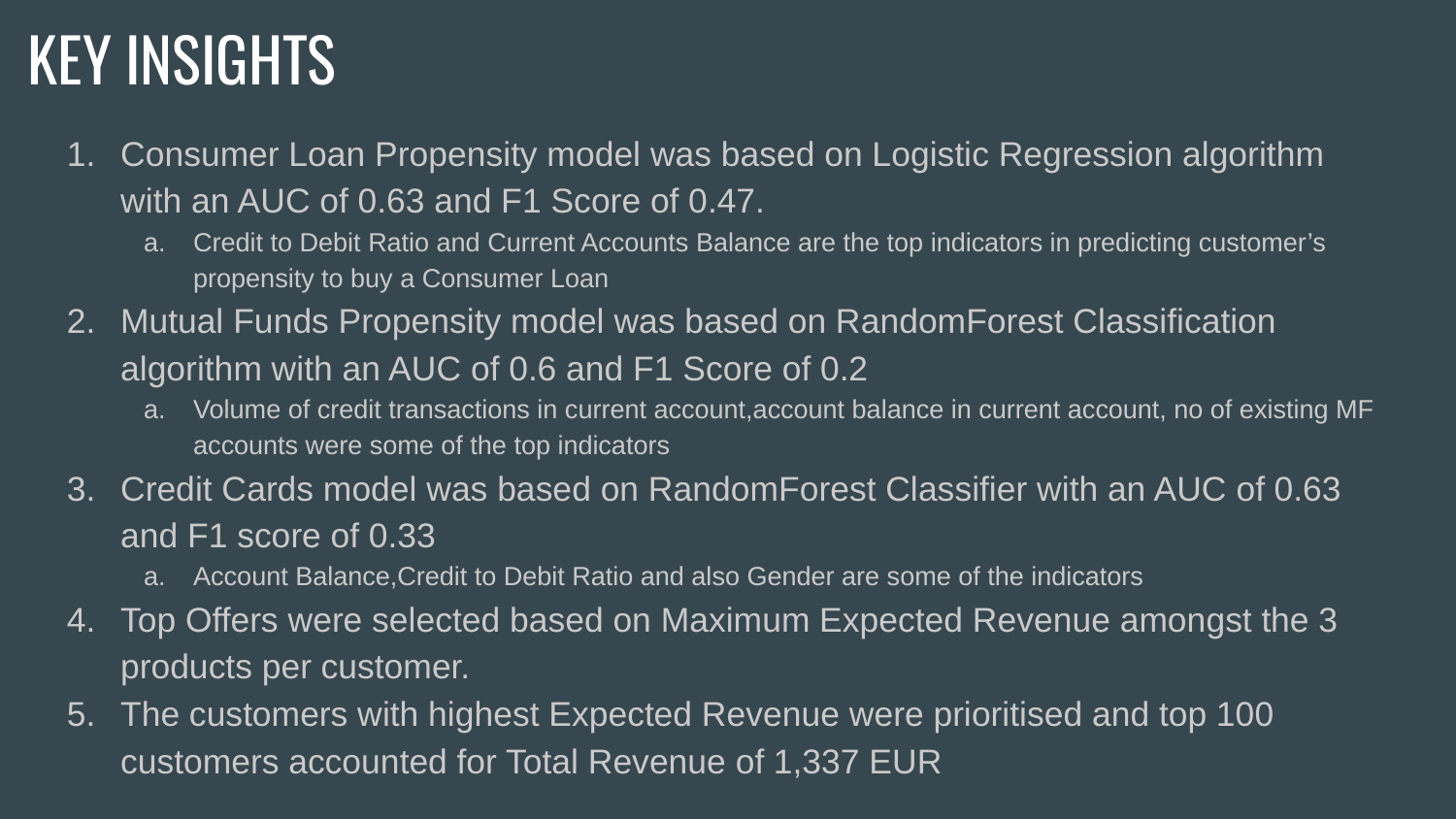

# KEY INSIGHTS
Consumer Loan Propensity model was based on Logistic Regression algorithm with an AUC of 0.63 and F1 Score of 0.47.
Credit to Debit Ratio and Current Accounts Balance are the top indicators in predicting customer’s propensity to buy a Consumer Loan
Mutual Funds Propensity model was based on RandomForest Classification algorithm with an AUC of 0.6 and F1 Score of 0.2
Volume of credit transactions in current account,account balance in current account, no of existing MF accounts were some of the top indicators
Credit Cards model was based on RandomForest Classifier with an AUC of 0.63 and F1 score of 0.33
Account Balance,Credit to Debit Ratio and also Gender are some of the indicators
Top Offers were selected based on Maximum Expected Revenue amongst the 3 products per customer.
The customers with highest Expected Revenue were prioritised and top 100 customers accounted for Total Revenue of 1,337 EUR